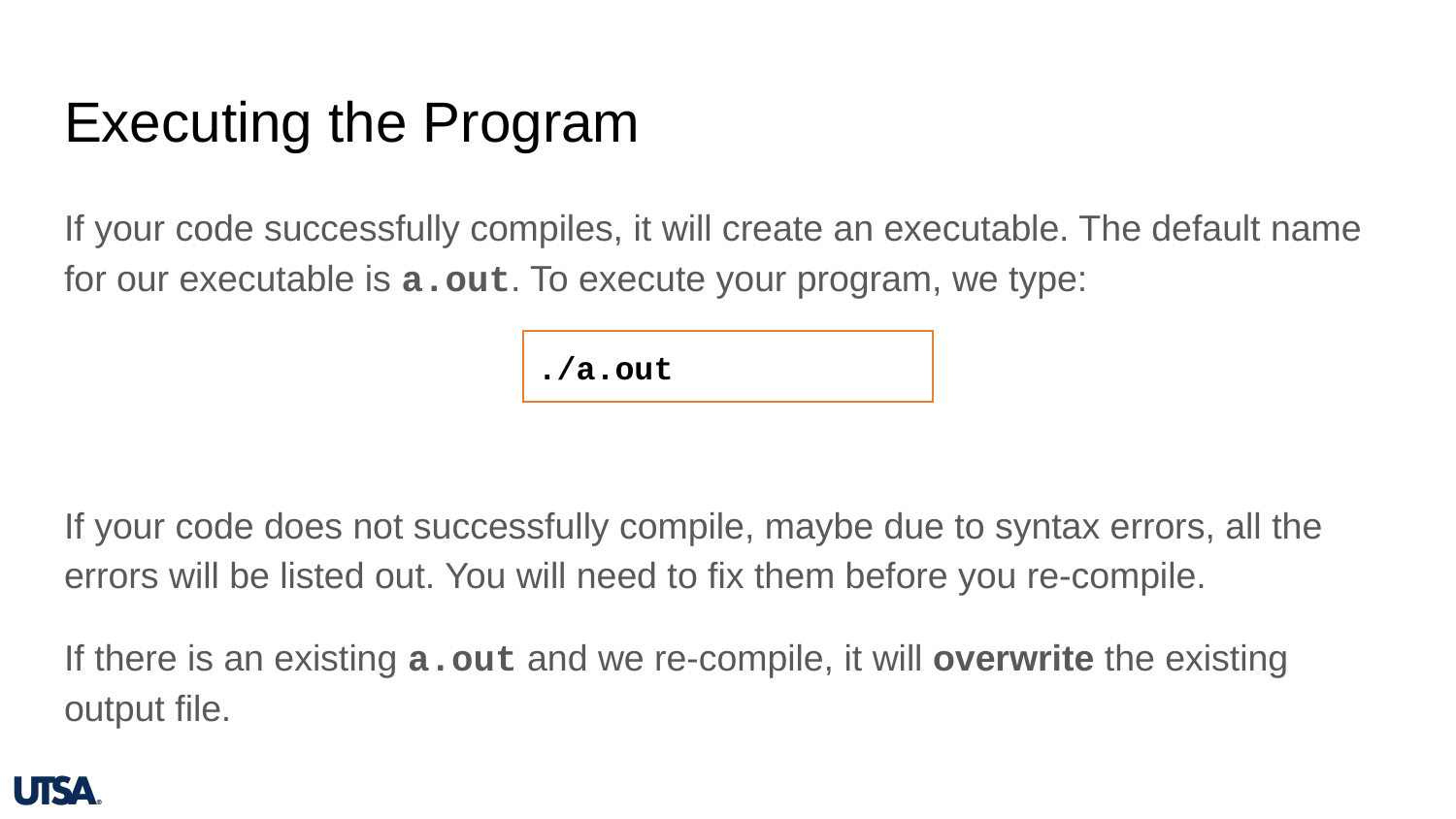

# Executing the Program
If your code successfully compiles, it will create an executable. The default name for our executable is a.out. To execute your program, we type:

If your code does not successfully compile, maybe due to syntax errors, all the errors will be listed out. You will need to fix them before you re-compile.
If there is an existing a.out and we re-compile, it will overwrite the existing output file.
./a.out